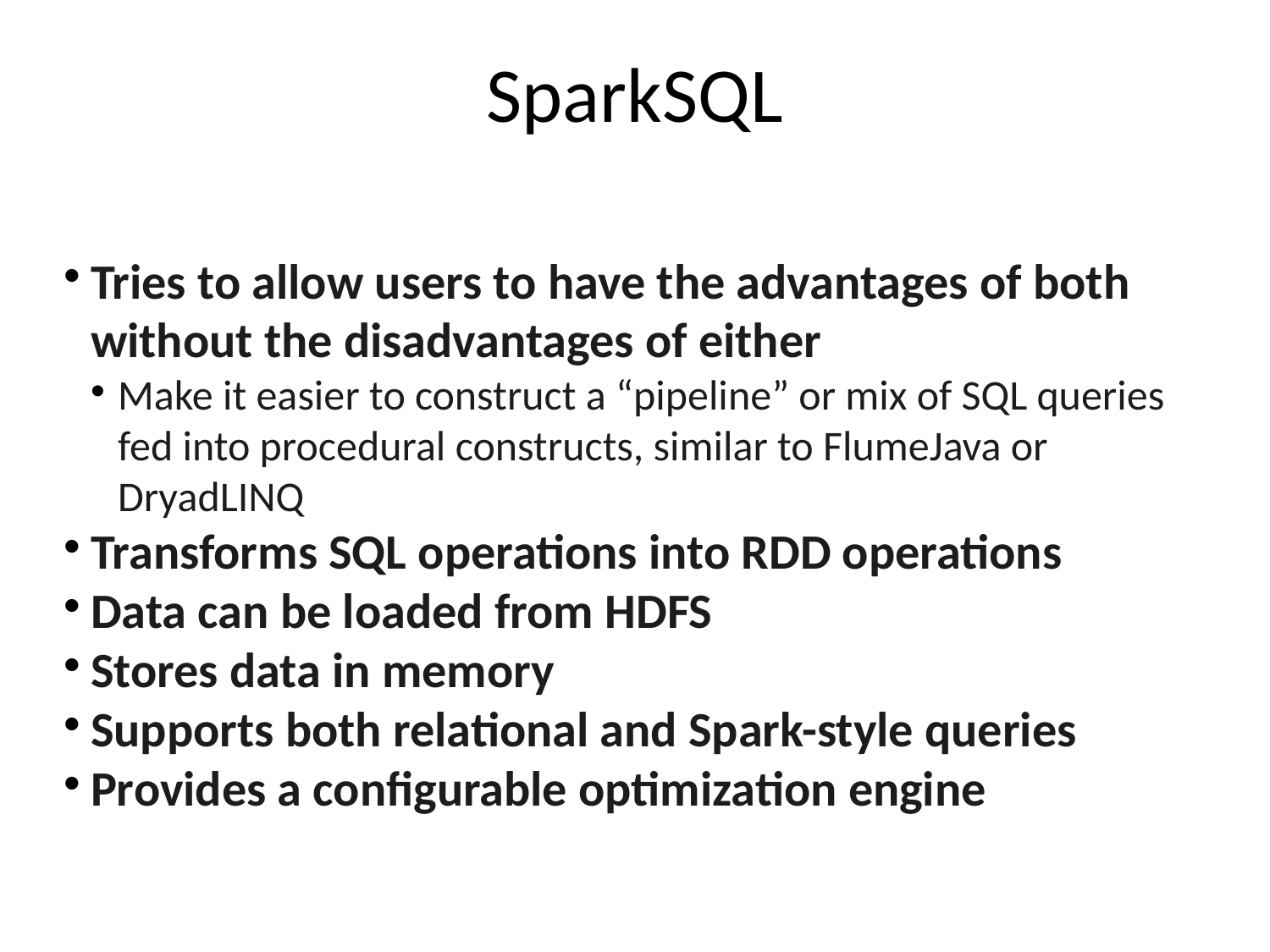

SparkSQL
What is Spark SQL?
Tries to allow users to have the advantages of both without the disadvantages of either
Make it easier to construct a “pipeline” or mix of SQL queries fed into procedural constructs, similar to FlumeJava or DryadLINQ
Transforms SQL operations into RDD operations
Data can be loaded from HDFS
Stores data in memory
Supports both relational and Spark-style queries
Provides a configurable optimization engine